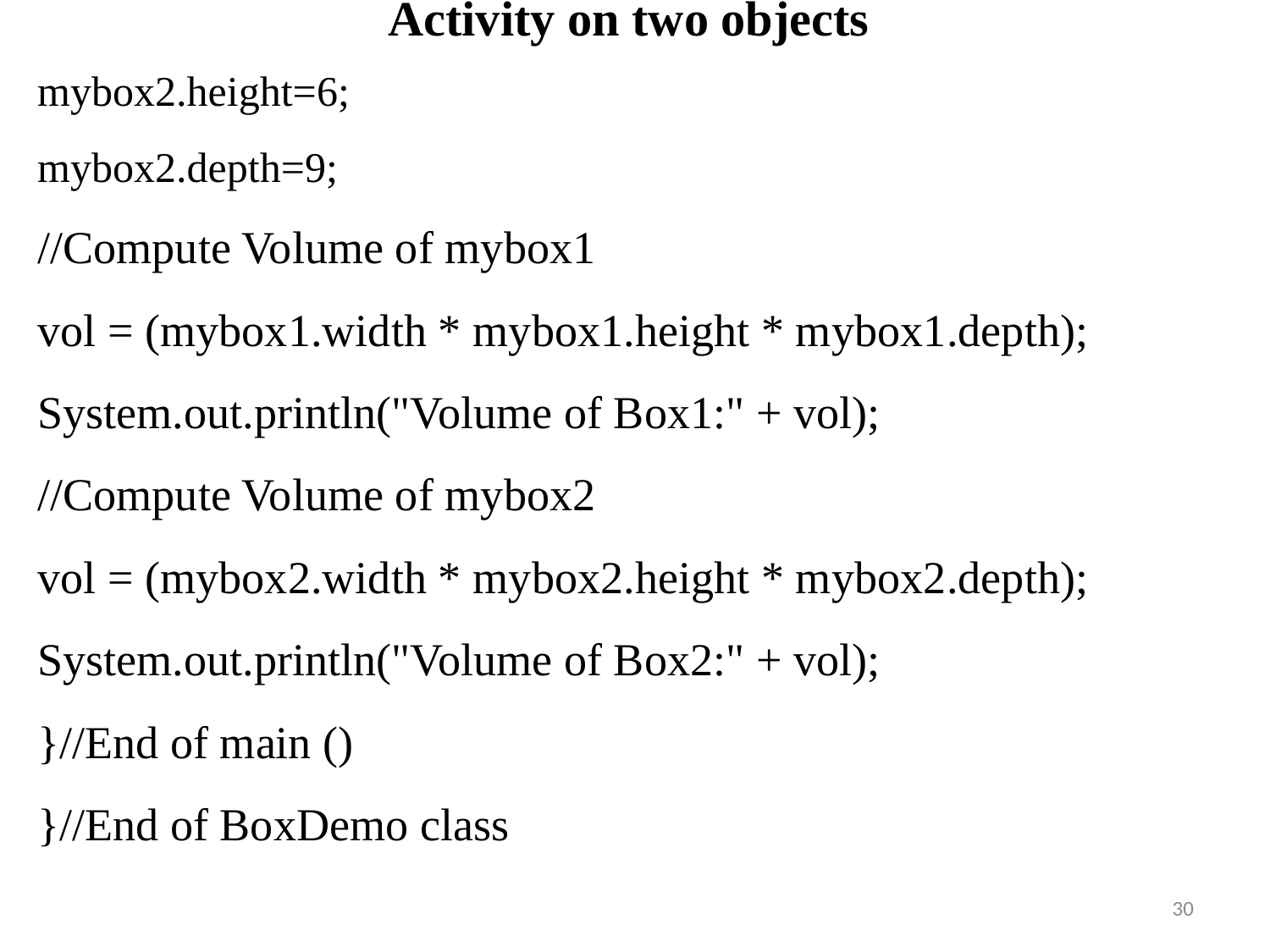

# Activity on two objects
mybox2.height=6;
mybox2.depth=9;
//Compute Volume of mybox1
vol = (mybox1.width * mybox1.height * mybox1.depth);
System.out.println("Volume of Box1:" + vol);
//Compute Volume of mybox2
vol = (mybox2.width * mybox2.height * mybox2.depth);
System.out.println("Volume of Box2:" + vol);
}//End of main ()
}//End of BoxDemo class

30